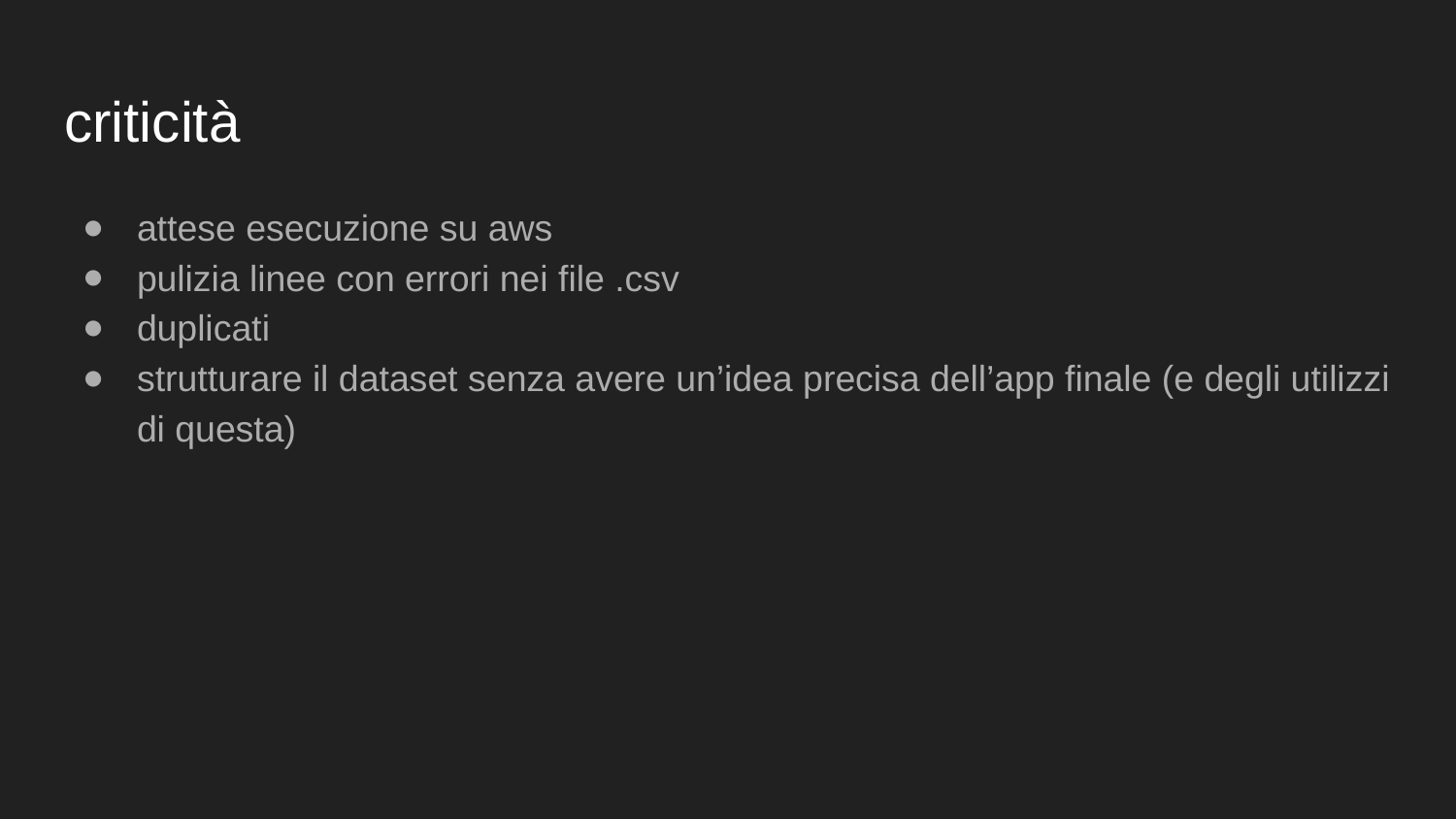

# criticità
attese esecuzione su aws
pulizia linee con errori nei file .csv
duplicati
strutturare il dataset senza avere un’idea precisa dell’app finale (e degli utilizzi di questa)